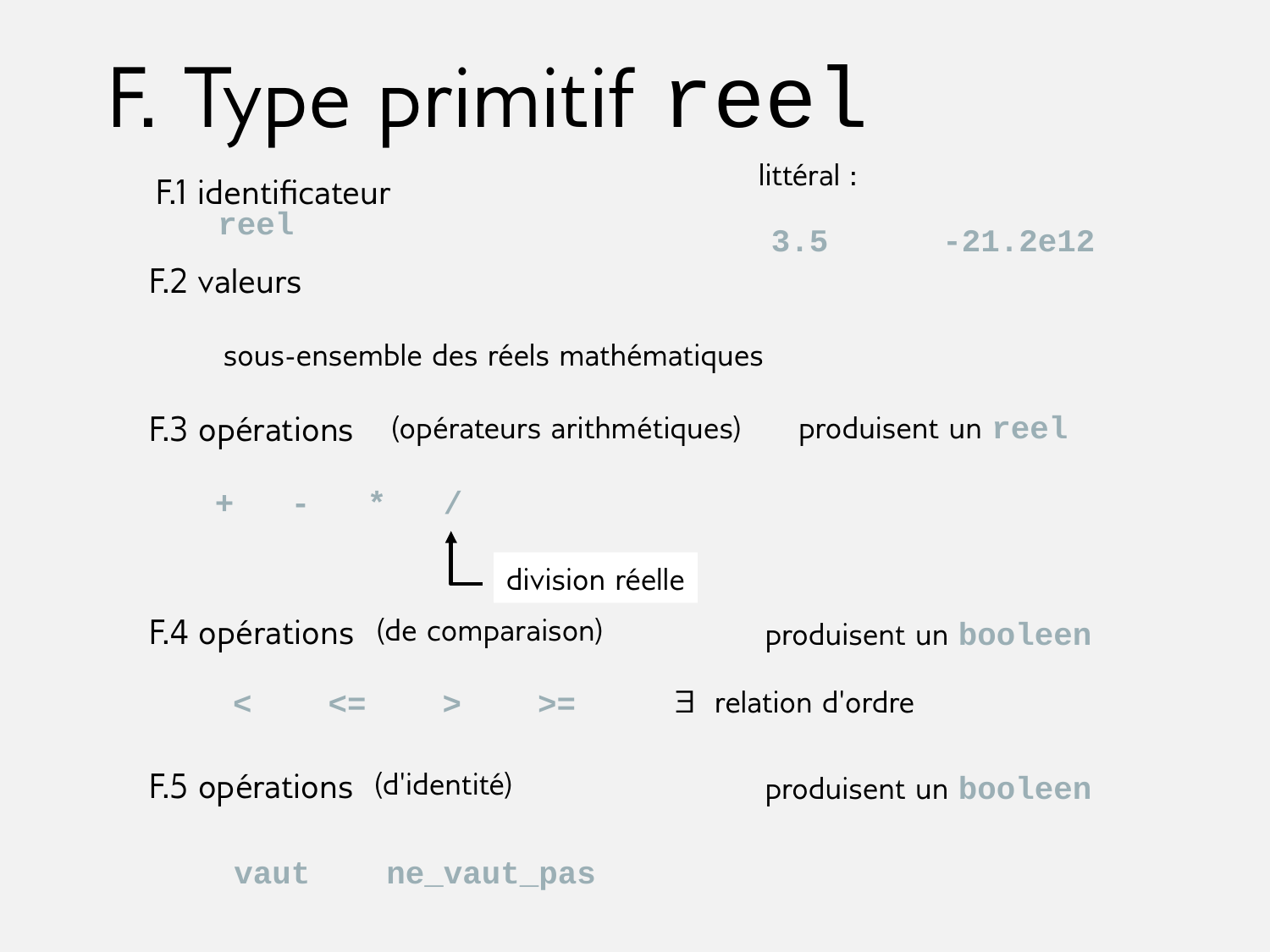

F. Type primitif reel
littéral :
F.1 identificateur
reel
3.5      -21.2e12
F.2 valeurs
sous-ensemble des réels mathématiques
F.3 opérations
produisent un reel
(opérateurs arithmétiques)
+   -   *   /

division réelle
F.4 opérations
(de comparaison)
produisent un booleen
∃  relation d'ordre
<    <=    >    >=
F.5 opérations
(d'identité)
produisent un booleen
vaut    ne_vaut_pas